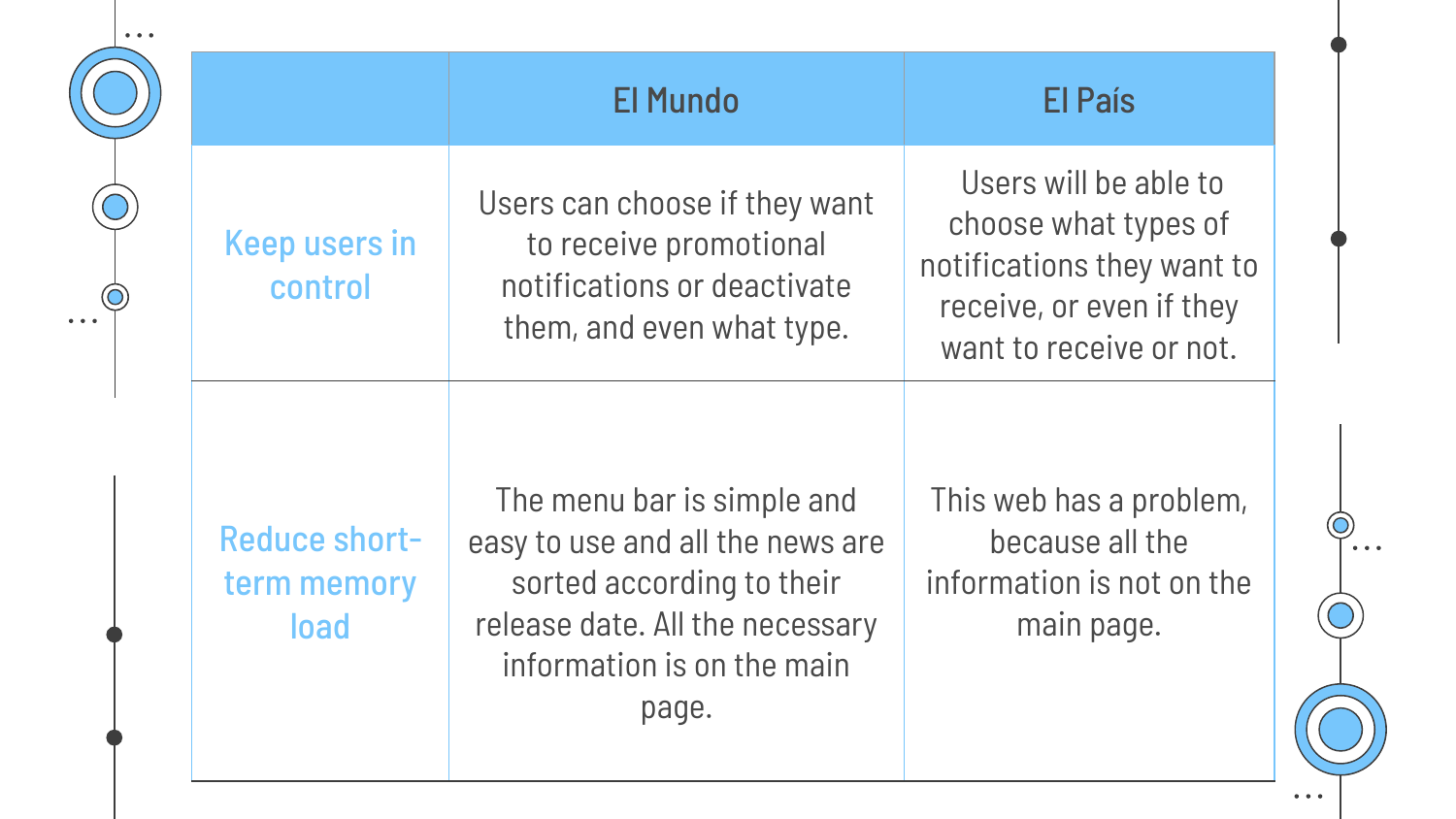

|  | El Mundo | El País |
| --- | --- | --- |
| Keep users in control | Users can choose if they want to receive promotional notifications or deactivate them, and even what type. | Users will be able to choose what types of notifications they want to receive, or even if they want to receive or not. |
| Reduce short-term memory load | The menu bar is simple and easy to use and all the news are sorted according to their release date. All the necessary information is on the main page. | This web has a problem, because all the information is not on the main page. |